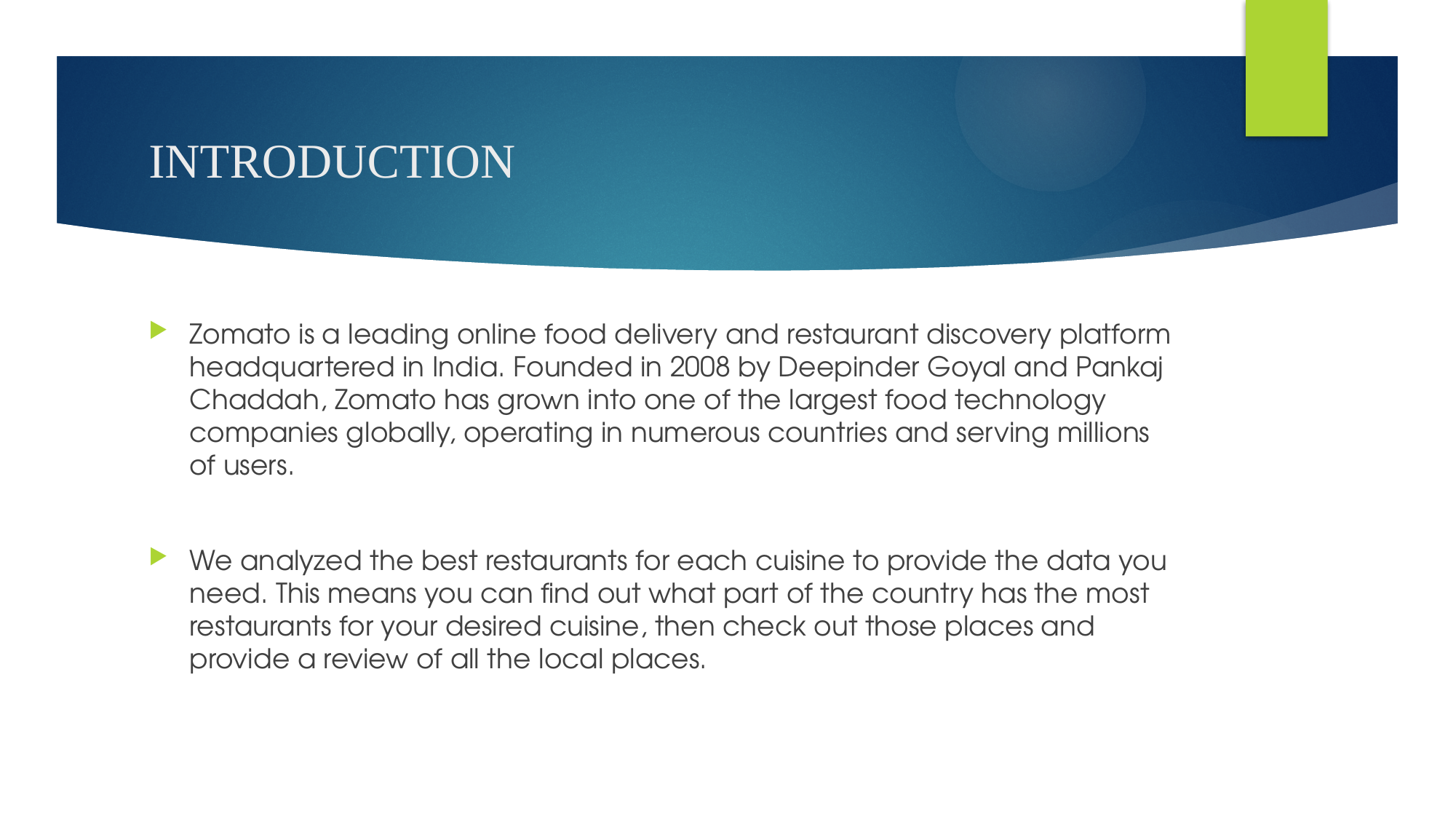

# INTRODUCTION
Zomato is a leading online food delivery and restaurant discovery platform headquartered in India. Founded in 2008 by Deepinder Goyal and Pankaj Chaddah, Zomato has grown into one of the largest food technology companies globally, operating in numerous countries and serving millions of users.

We analyzed the best restaurants for each cuisine to provide the data you need. This means you can find out what part of the country has the most restaurants for your desired cuisine, then check out those places and provide a review of all the local places.